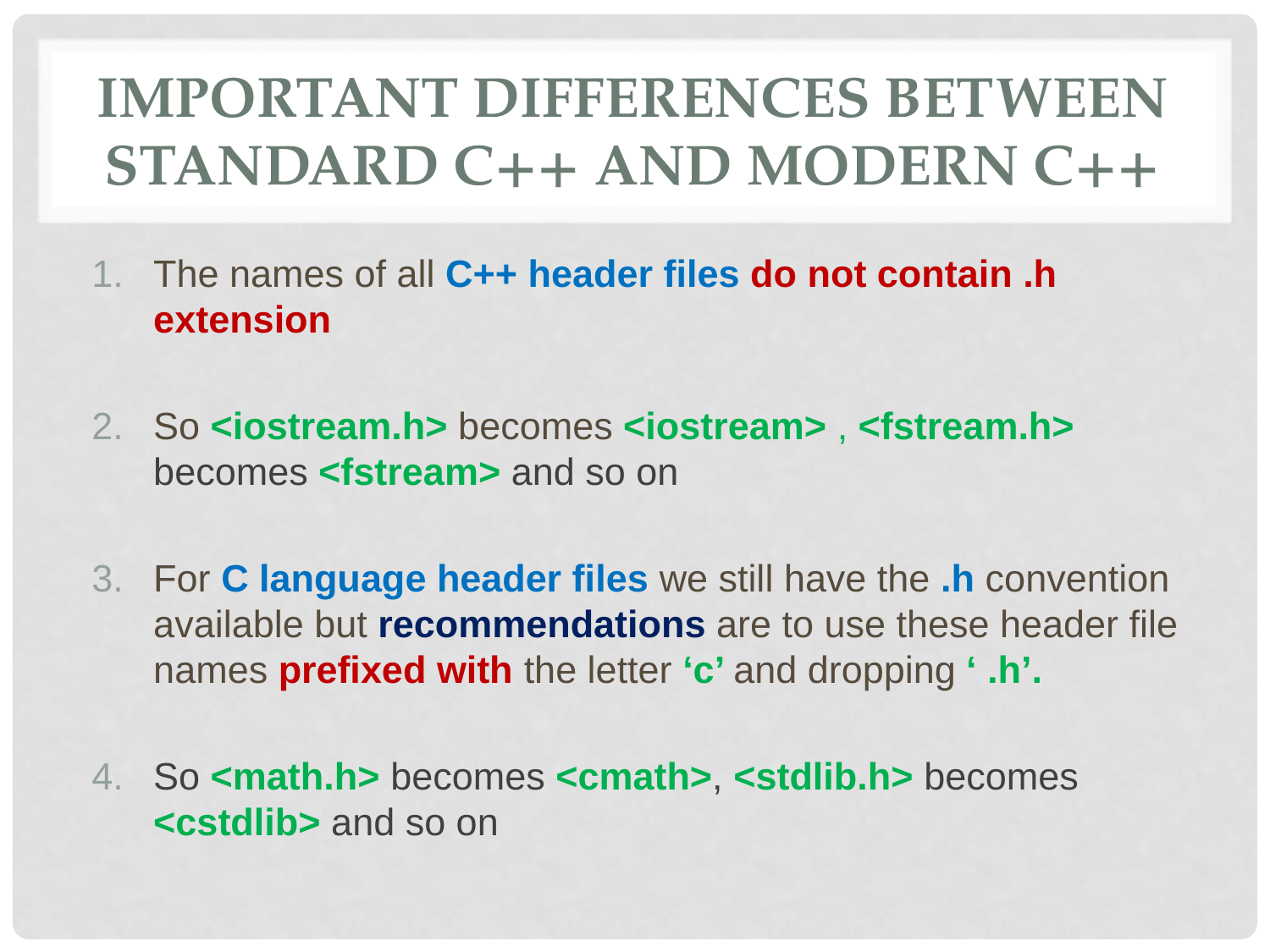

# Important Differences between standard c++ and Modern C++
The names of all C++ header files do not contain .h extension

So <iostream.h> becomes <iostream> , <fstream.h> becomes <fstream> and so on

For C language header files we still have the .h convention available but recommendations are to use these header file names prefixed with the letter ‘c’ and dropping ‘ .h’.

So <math.h> becomes <cmath>, <stdlib.h> becomes <cstdlib> and so on